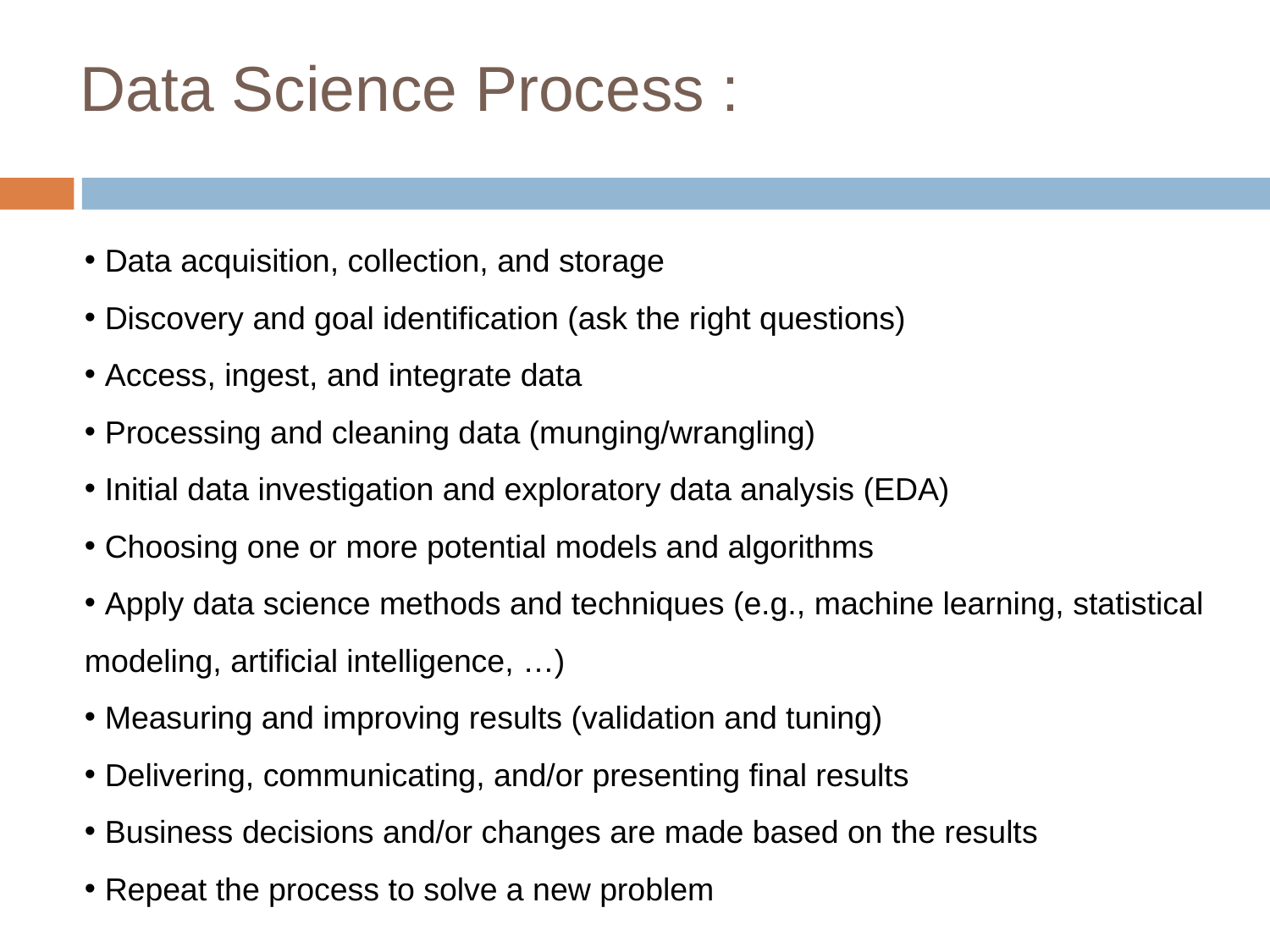

# Data Science Process :
 Data acquisition, collection, and storage
 Discovery and goal identification (ask the right questions)
 Access, ingest, and integrate data
 Processing and cleaning data (munging/wrangling)
 Initial data investigation and exploratory data analysis (EDA)
 Choosing one or more potential models and algorithms
 Apply data science methods and techniques (e.g., machine learning, statistical modeling, artificial intelligence, …)
 Measuring and improving results (validation and tuning)
 Delivering, communicating, and/or presenting final results
 Business decisions and/or changes are made based on the results
 Repeat the process to solve a new problem